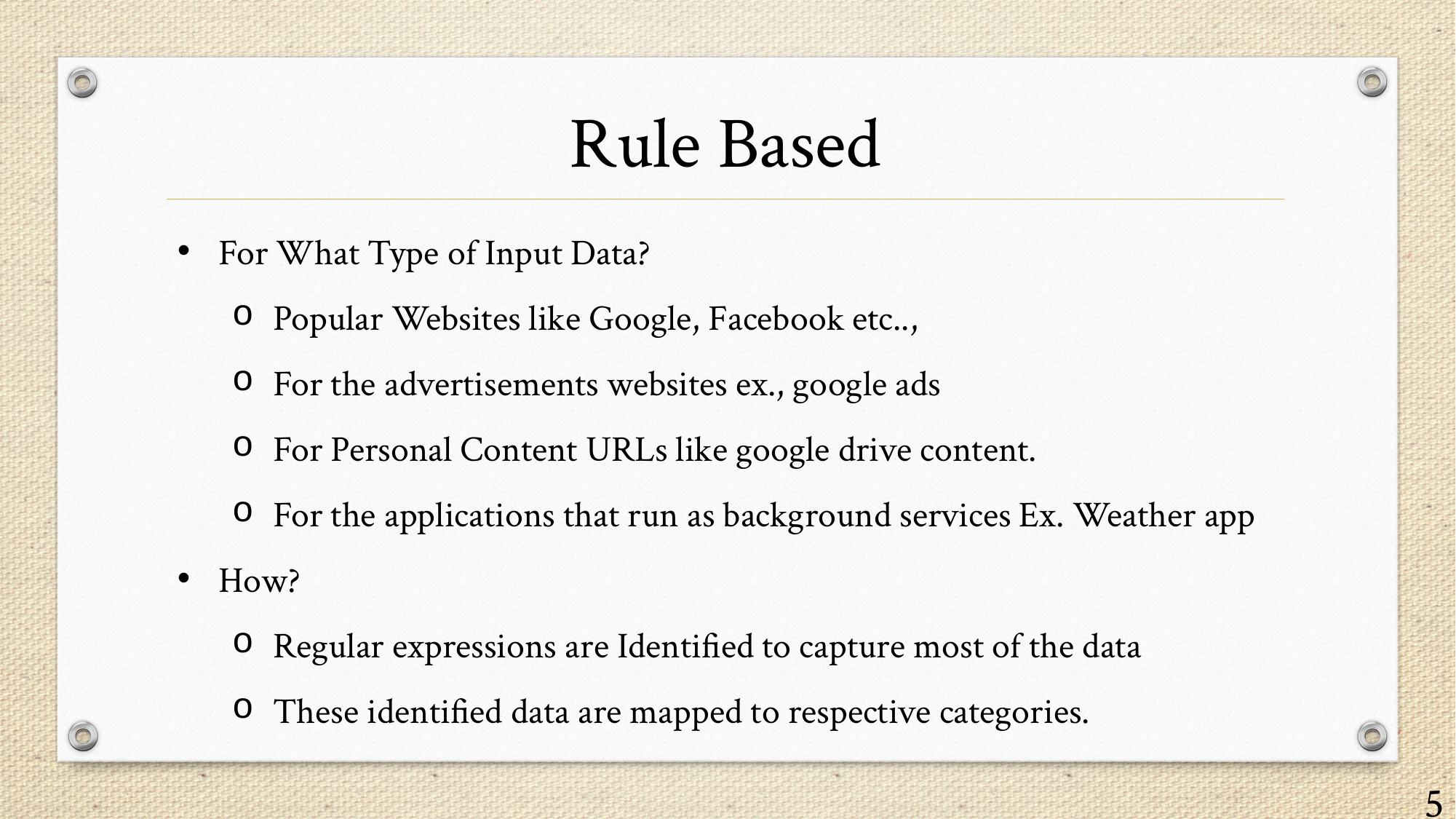

Rule Based
For What Type of Input Data?
Popular Websites like Google, Facebook etc..,
For the advertisements websites ex., google ads
For Personal Content URLs like google drive content.
For the applications that run as background services Ex. Weather app
How?
Regular expressions are Identified to capture most of the data
These identified data are mapped to respective categories.
5